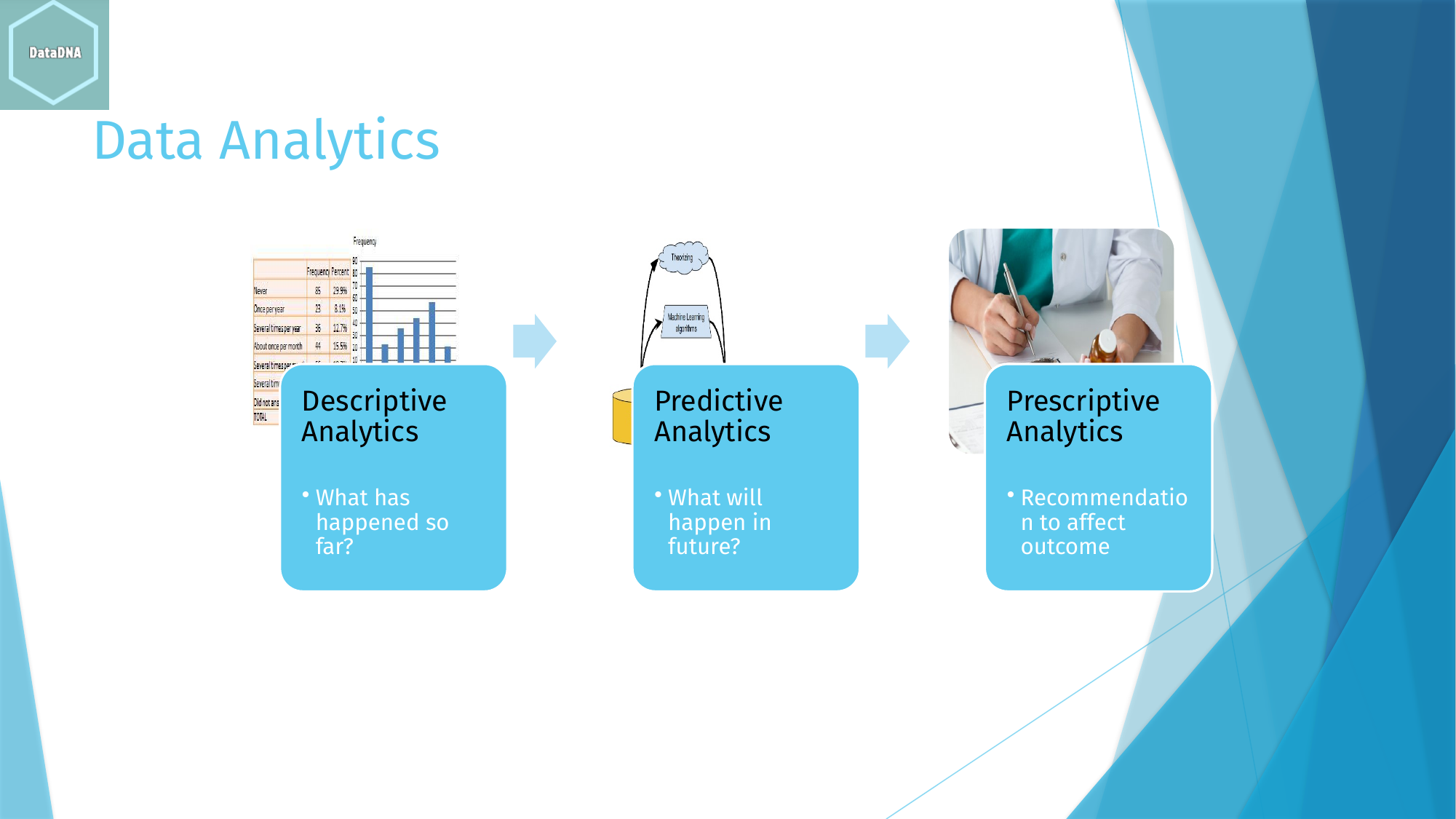

Descriptive Analytics

What has happened so far?

Predictive Analytics

What will happen in future?

Prescriptive Analytics

Recommendation to affect outcome
# Data Analytics